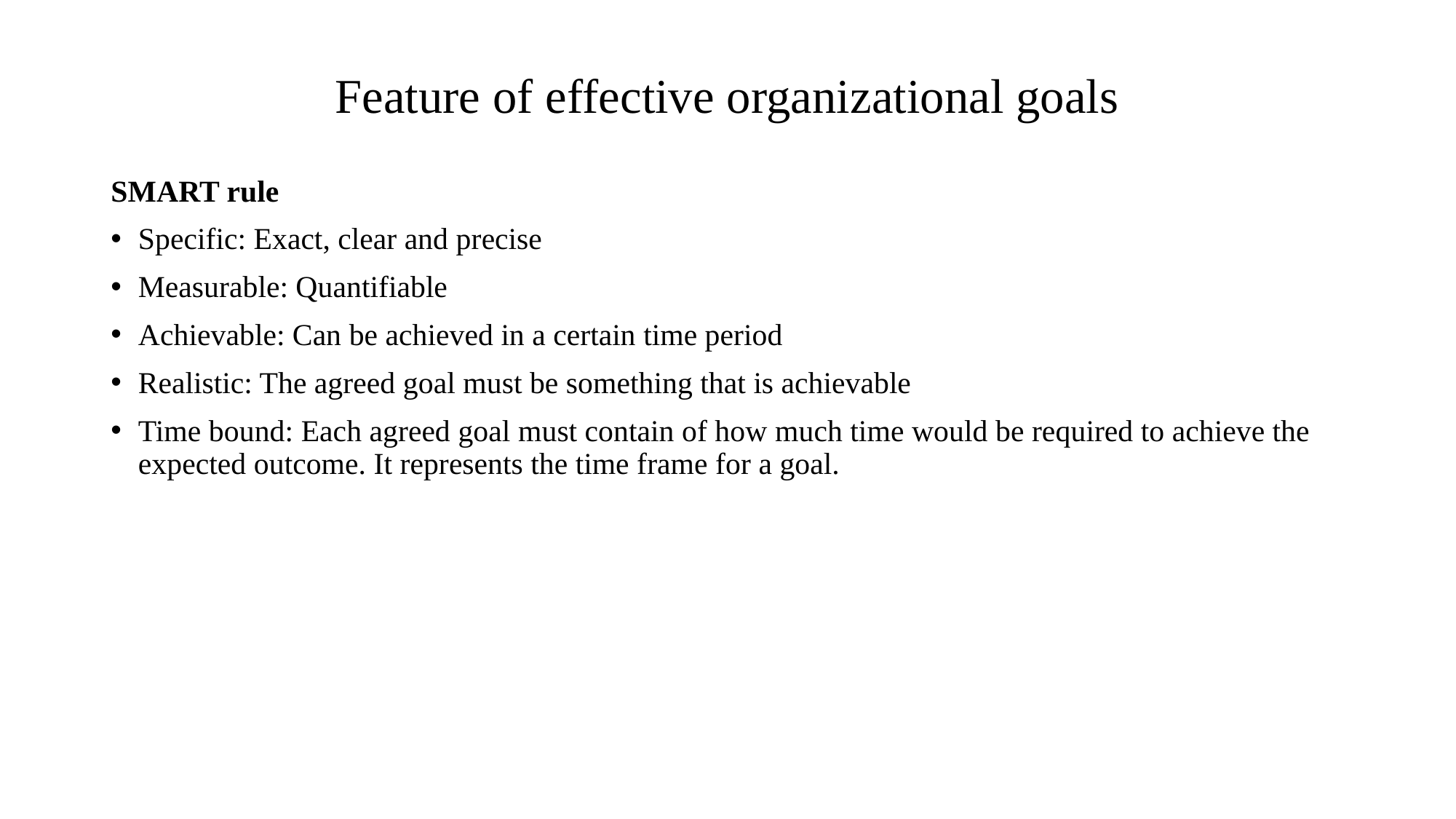

# Feature of effective organizational goals
SMART rule
Specific: Exact, clear and precise
Measurable: Quantifiable
Achievable: Can be achieved in a certain time period
Realistic: The agreed goal must be something that is achievable
Time bound: Each agreed goal must contain of how much time would be required to achieve the expected outcome. It represents the time frame for a goal.